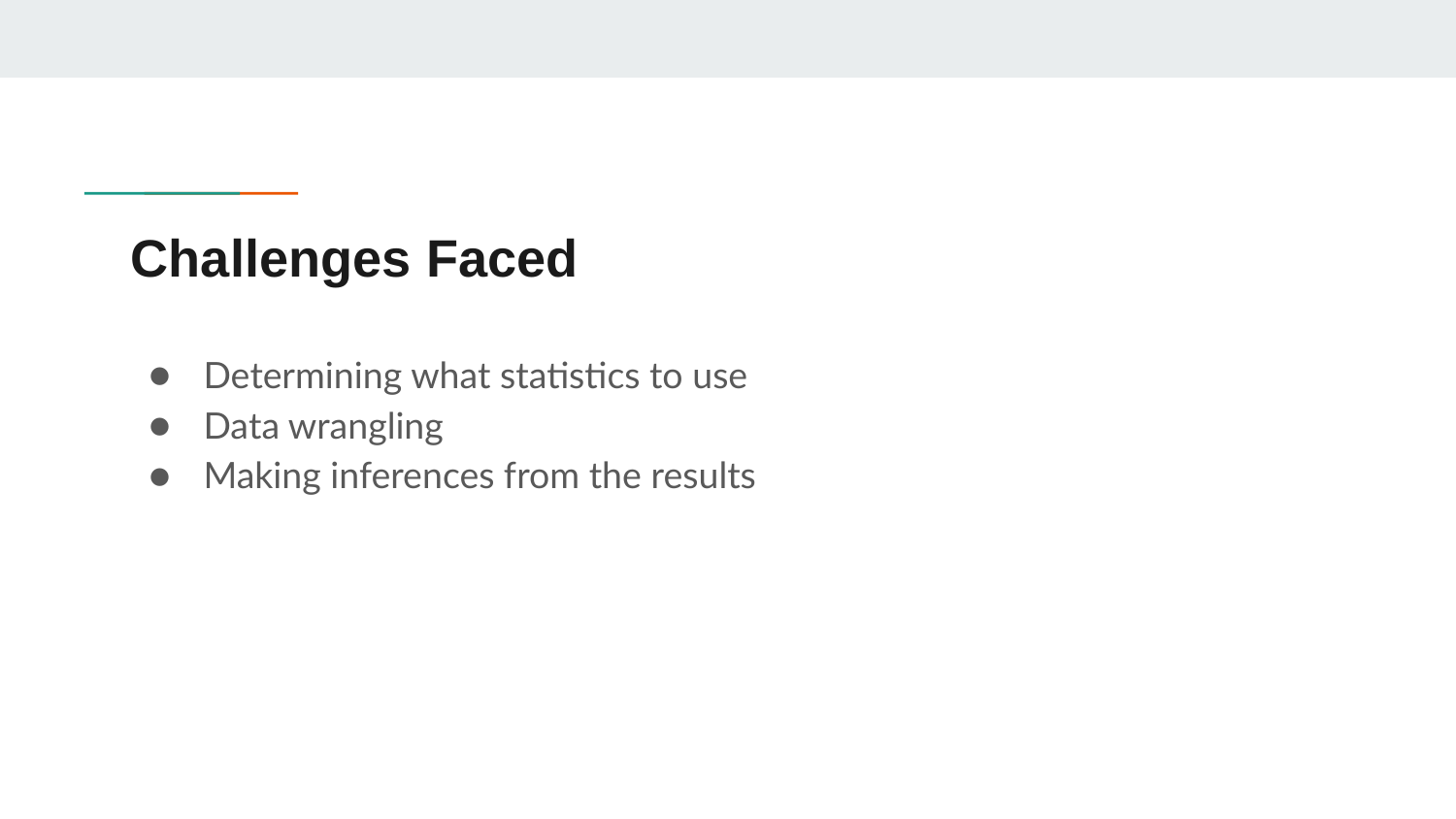

# Challenges Faced
Determining what statistics to use
Data wrangling
Making inferences from the results